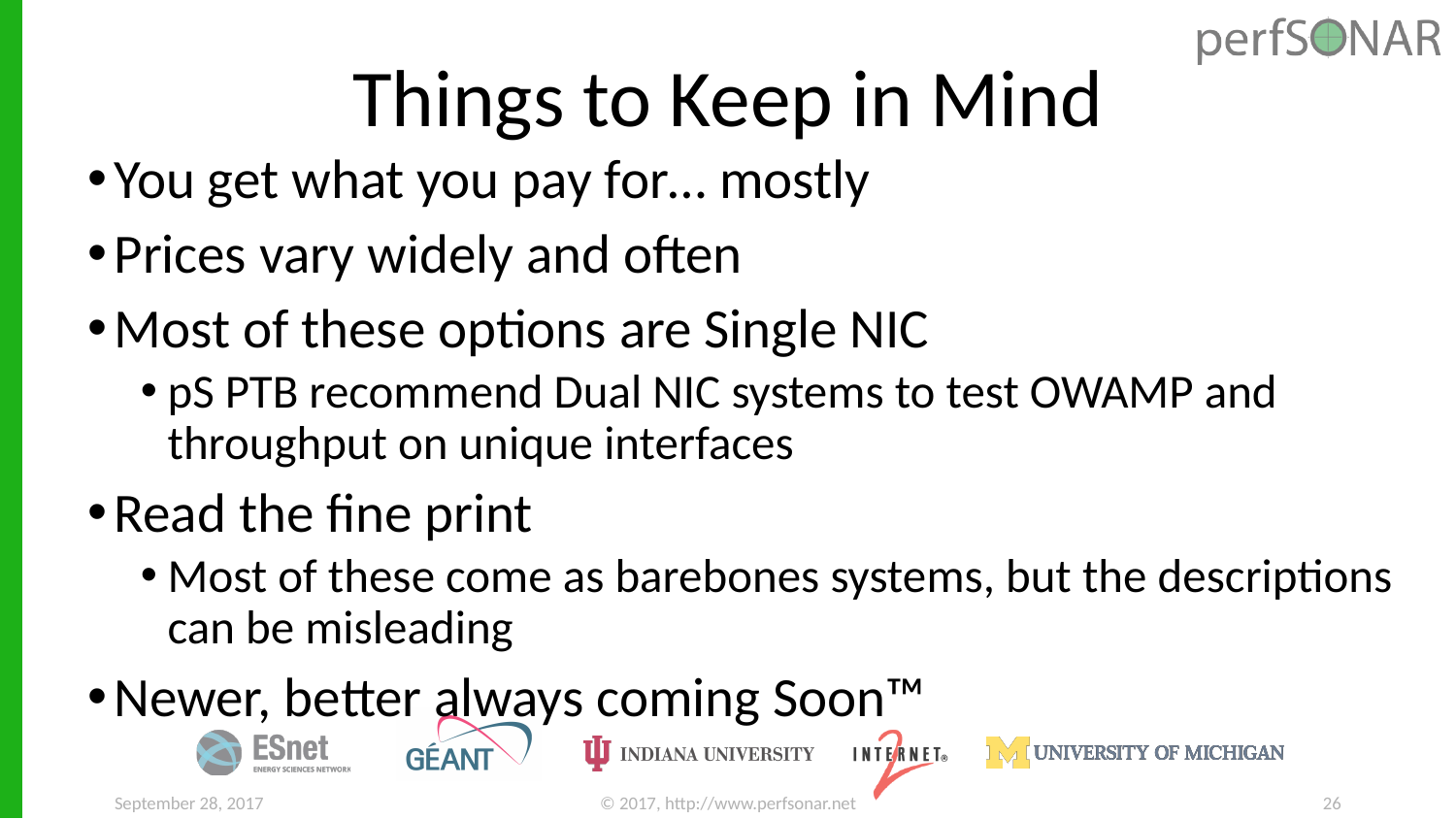

# Things to Keep in Mind
You get what you pay for… mostly
Prices vary widely and often
Most of these options are Single NIC
pS PTB recommend Dual NIC systems to test OWAMP and throughput on unique interfaces
Read the fine print
Most of these come as barebones systems, but the descriptions can be misleading
Newer, better always coming Soon™
September 28, 2017
© 2017, http://www.perfsonar.net
26